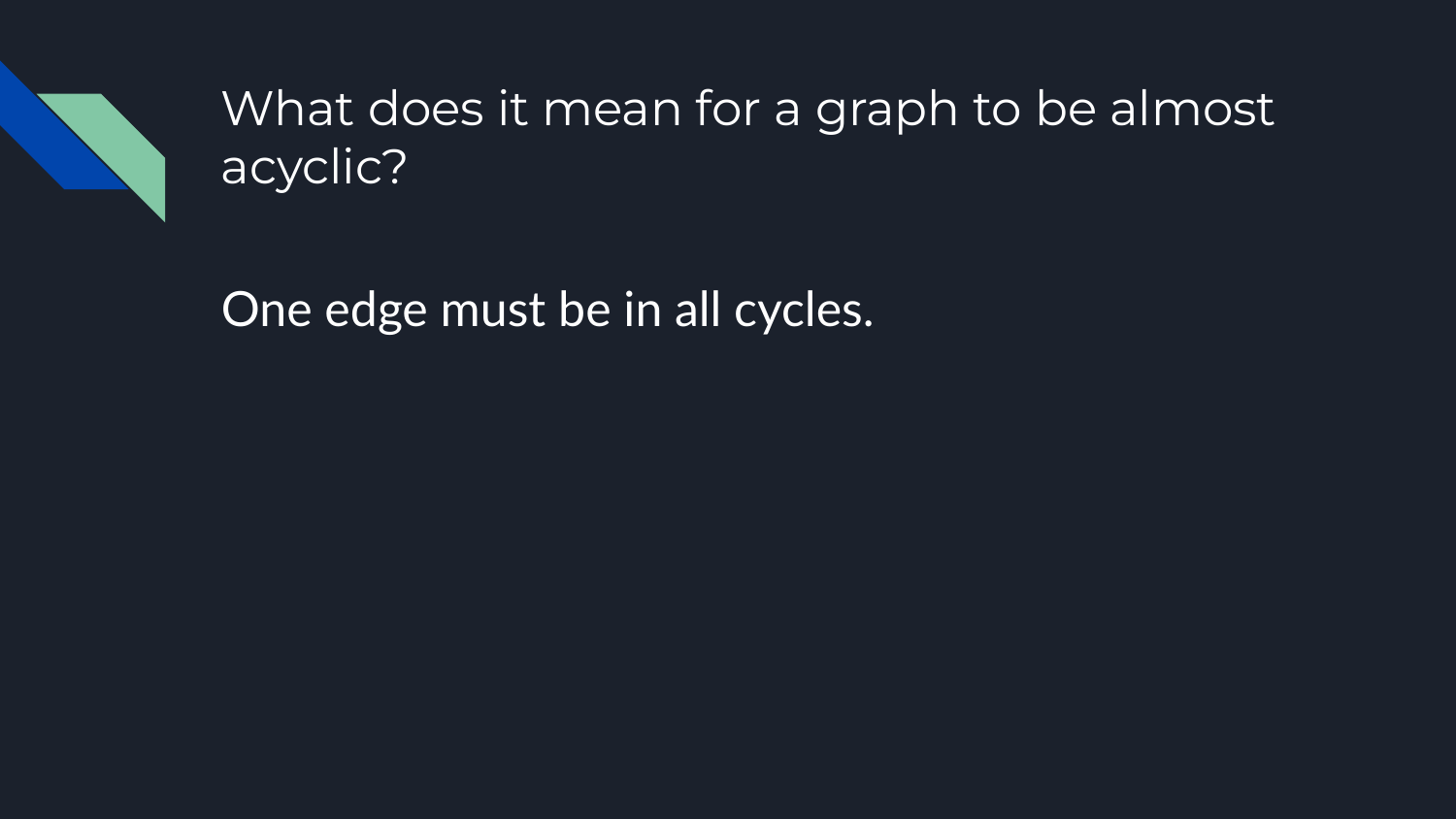

# What does it mean for a graph to be almost acyclic?
One edge must be in all cycles.